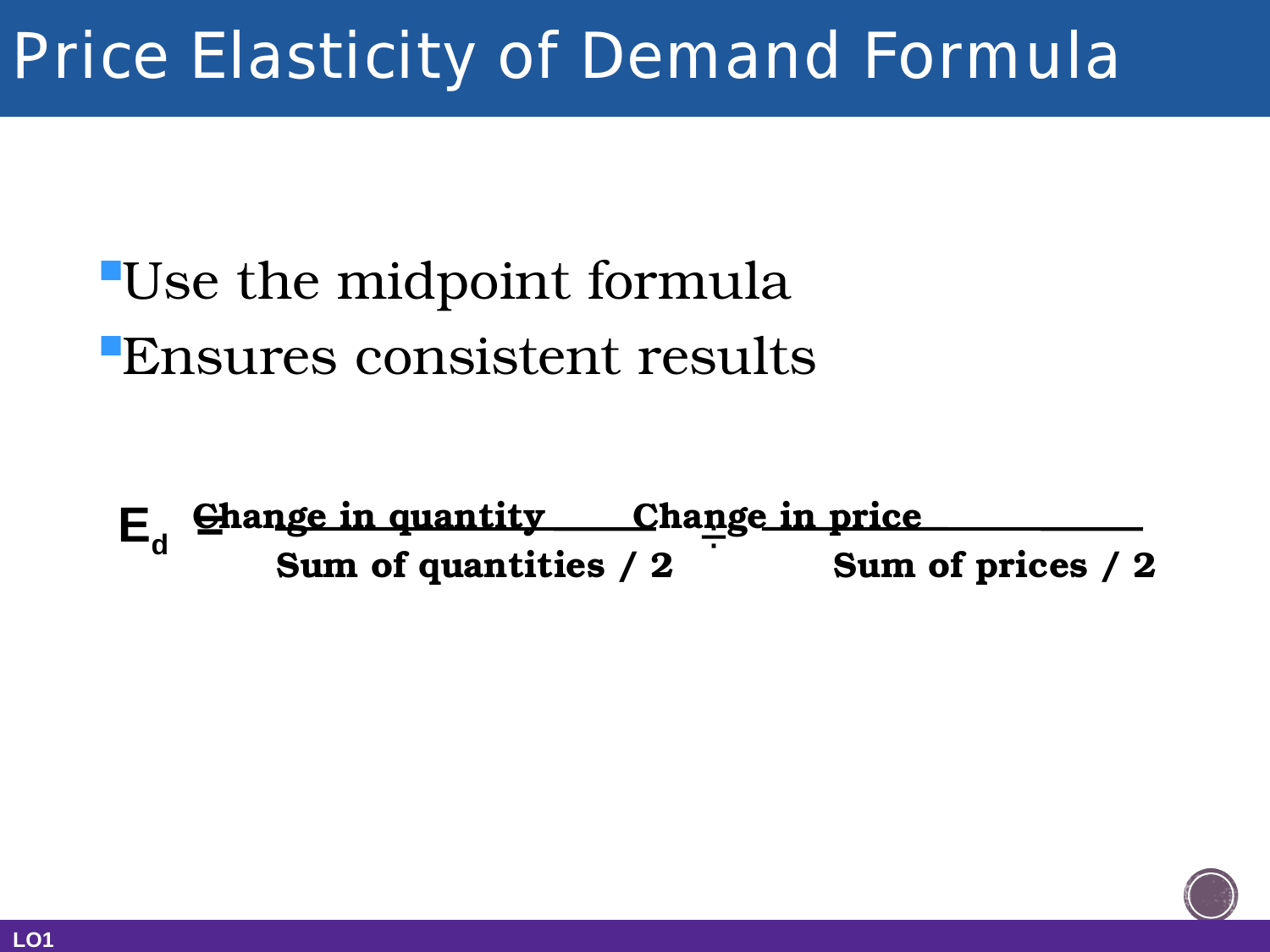

# Price Elasticity of Demand Formula
Use the midpoint formula
Ensures consistent results

		     Change in quantity	       Change in price
	 	    Sum of quantities / 2	      Sum of prices / 2

Ed  =
÷
LO1